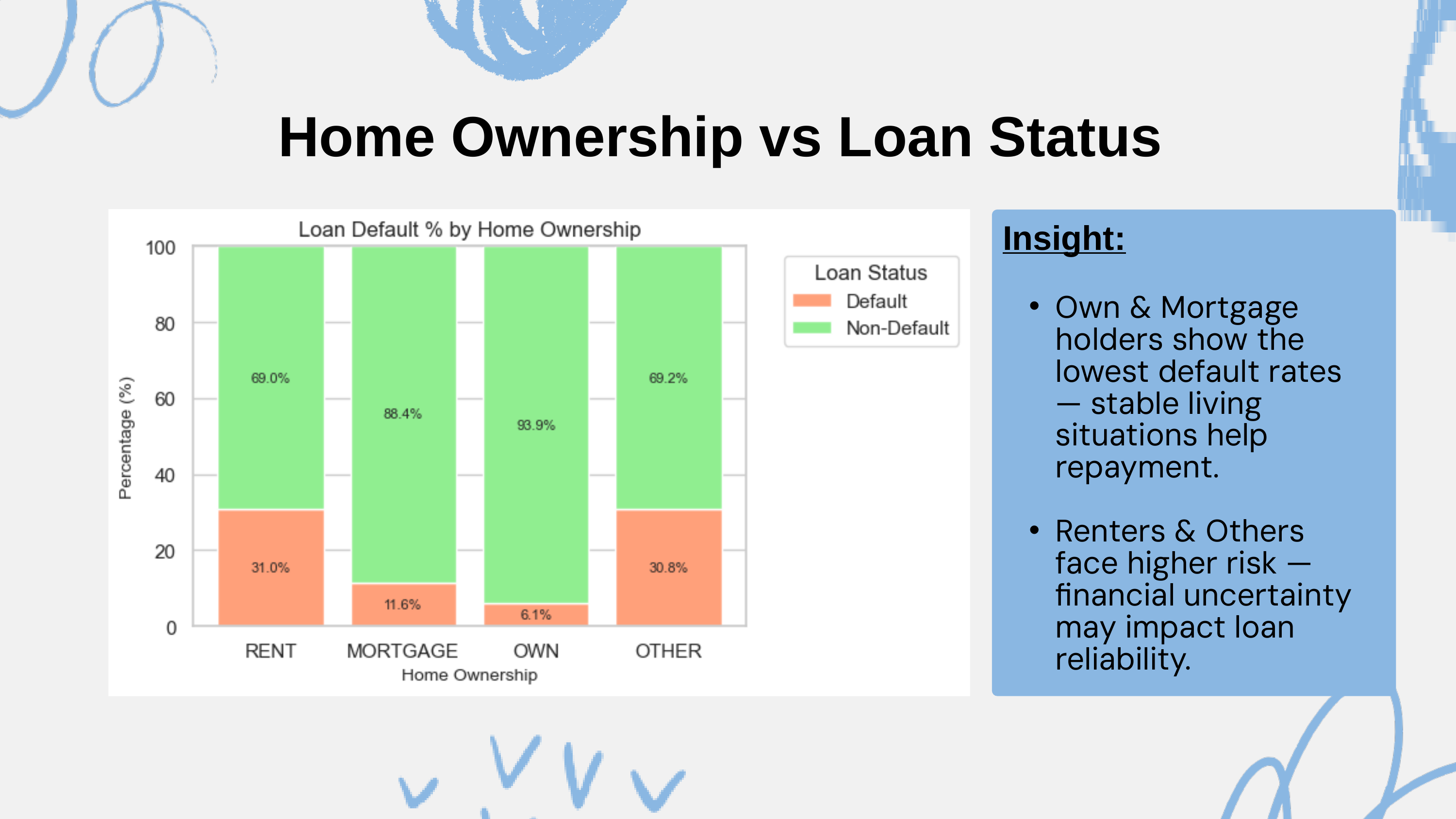

Home Ownership vs Loan Status

Insight:

Own & Mortgage holders show the lowest default rates — stable living situations help repayment.

Renters & Others face higher risk — financial uncertainty may impact loan reliability.